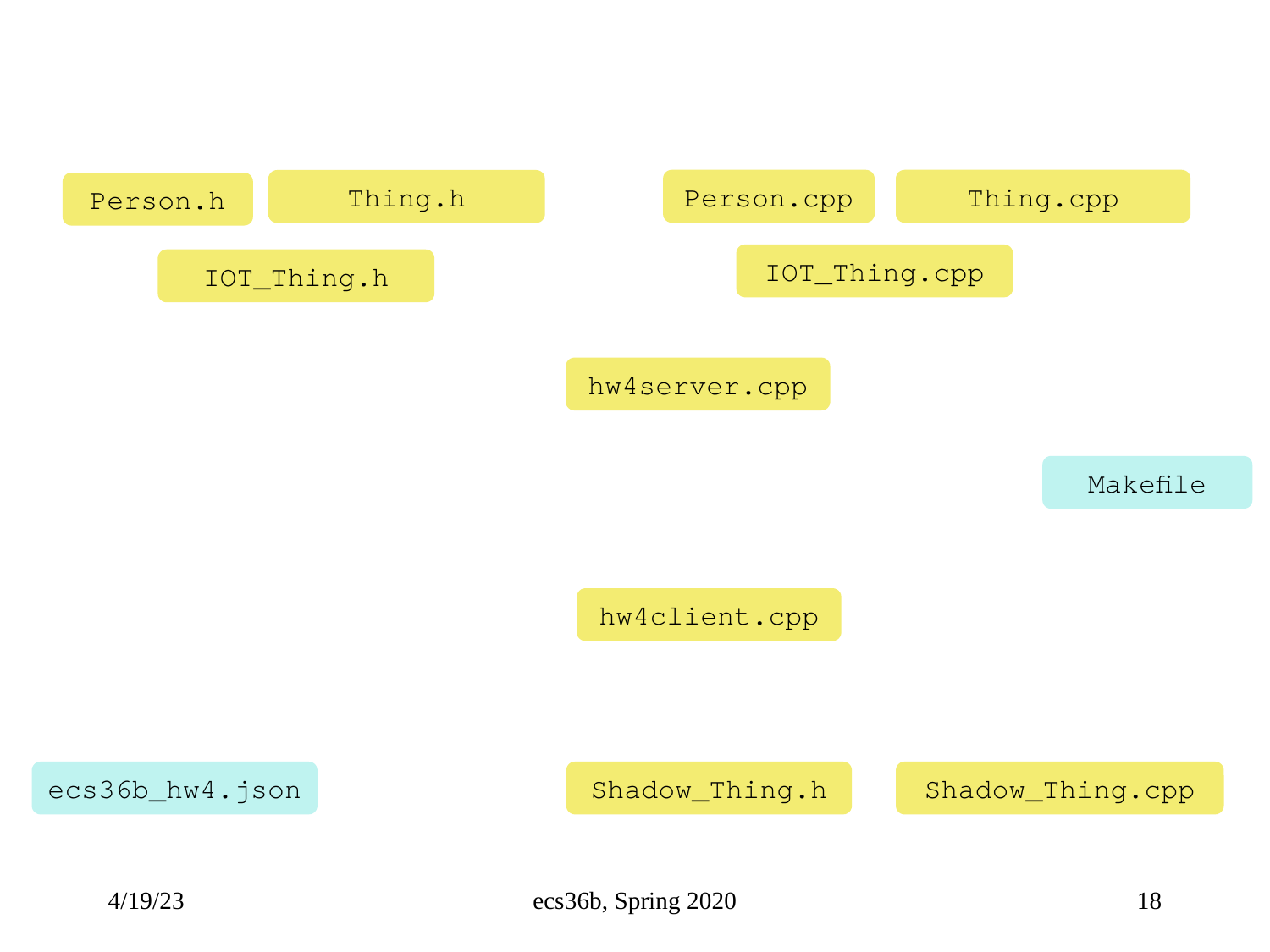

Person.cpp
Thing.cpp
Thing.h
Person.h
IOT_Thing.cpp
IOT_Thing.h
hw4server.cpp
Makefile
hw4client.cpp
ecs36b_hw4.json
Shadow_Thing.h
Shadow_Thing.cpp
4/19/23
ecs36b, Spring 2020
18